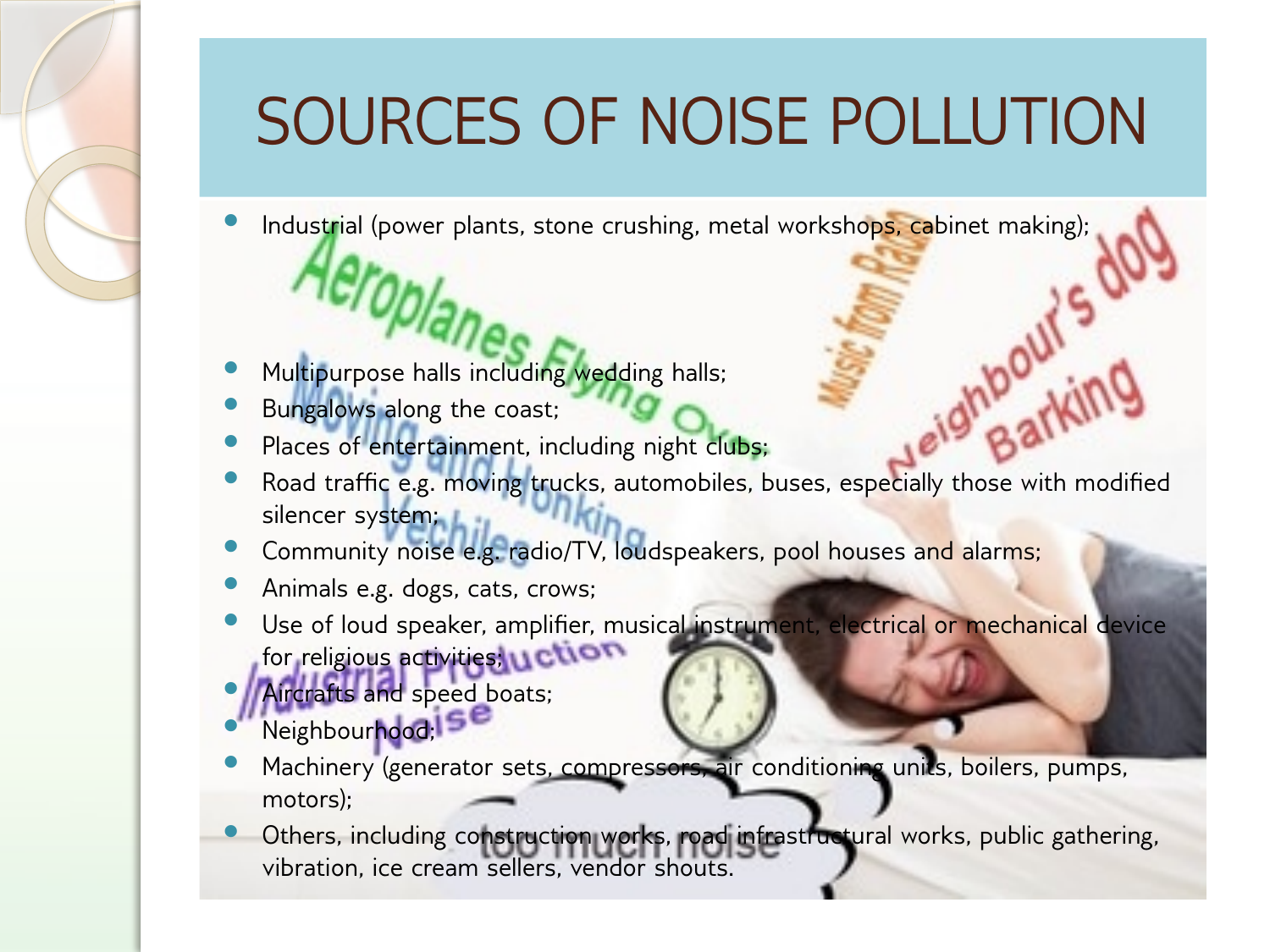

# SOURCES OF NOISE POLLUTION
Industrial (power plants, stone crushing, metal workshops, cabinet making);

Multipurpose halls including wedding halls;
Bungalows along the coast;
Places of entertainment, including night clubs;
Road traffic e.g. moving trucks, automobiles, buses, especially those with modified silencer system;
Community noise e.g. radio/TV, loudspeakers, pool houses and alarms;
Animals e.g. dogs, cats, crows;
Use of loud speaker, amplifier, musical instrument, electrical or mechanical device for religious activities;
Aircrafts and speed boats;
Neighbourhood;
Machinery (generator sets, compressors, air conditioning units, boilers, pumps, motors);
Others, including construction works, road infrastructural works, public gathering, vibration, ice cream sellers, vendor shouts.